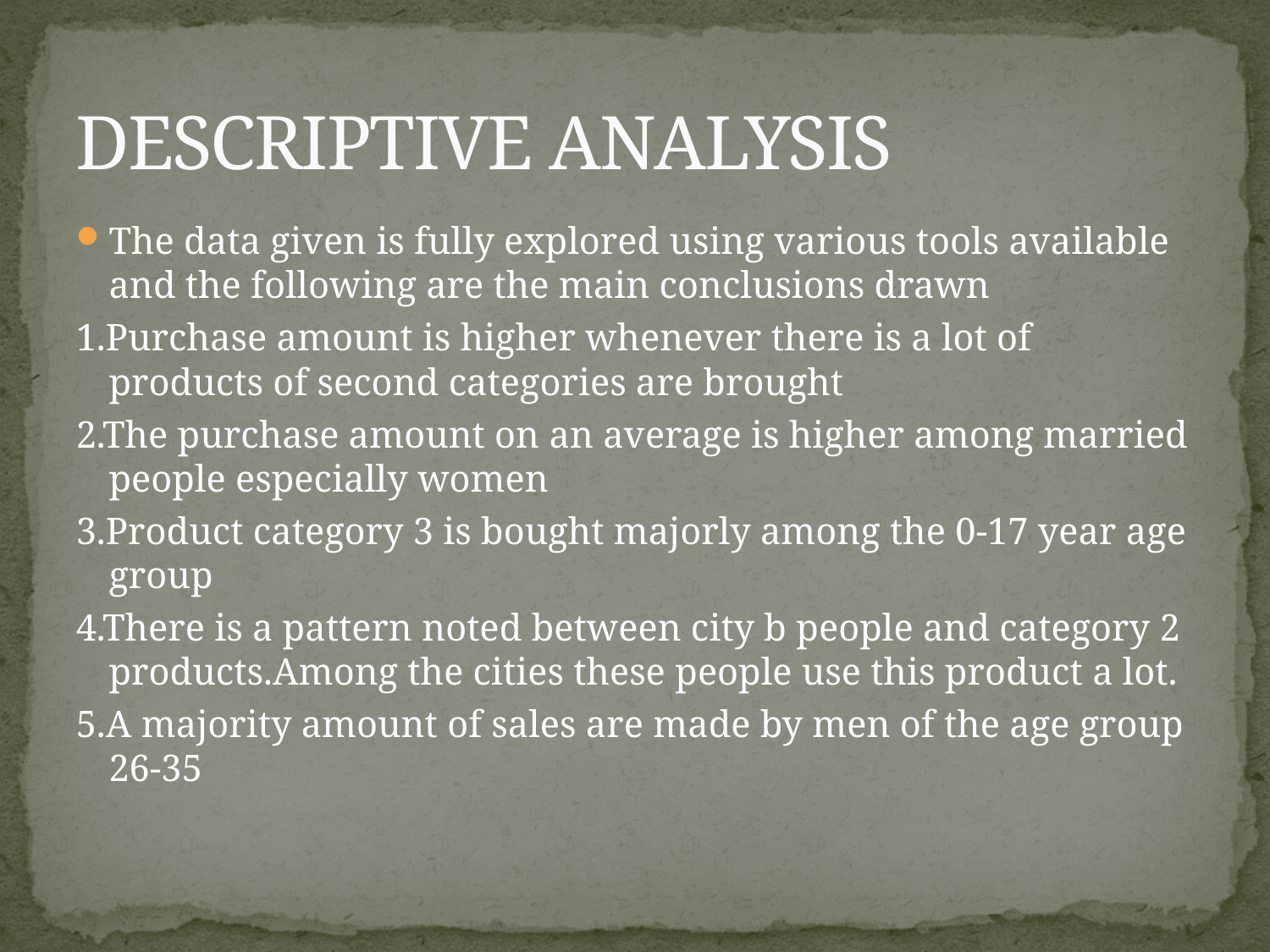

# DESCRIPTIVE ANALYSIS
The data given is fully explored using various tools available and the following are the main conclusions drawn
1.Purchase amount is higher whenever there is a lot of products of second categories are brought
2.The purchase amount on an average is higher among married people especially women
3.Product category 3 is bought majorly among the 0-17 year age group
4.There is a pattern noted between city b people and category 2 products.Among the cities these people use this product a lot.
5.A majority amount of sales are made by men of the age group 26-35